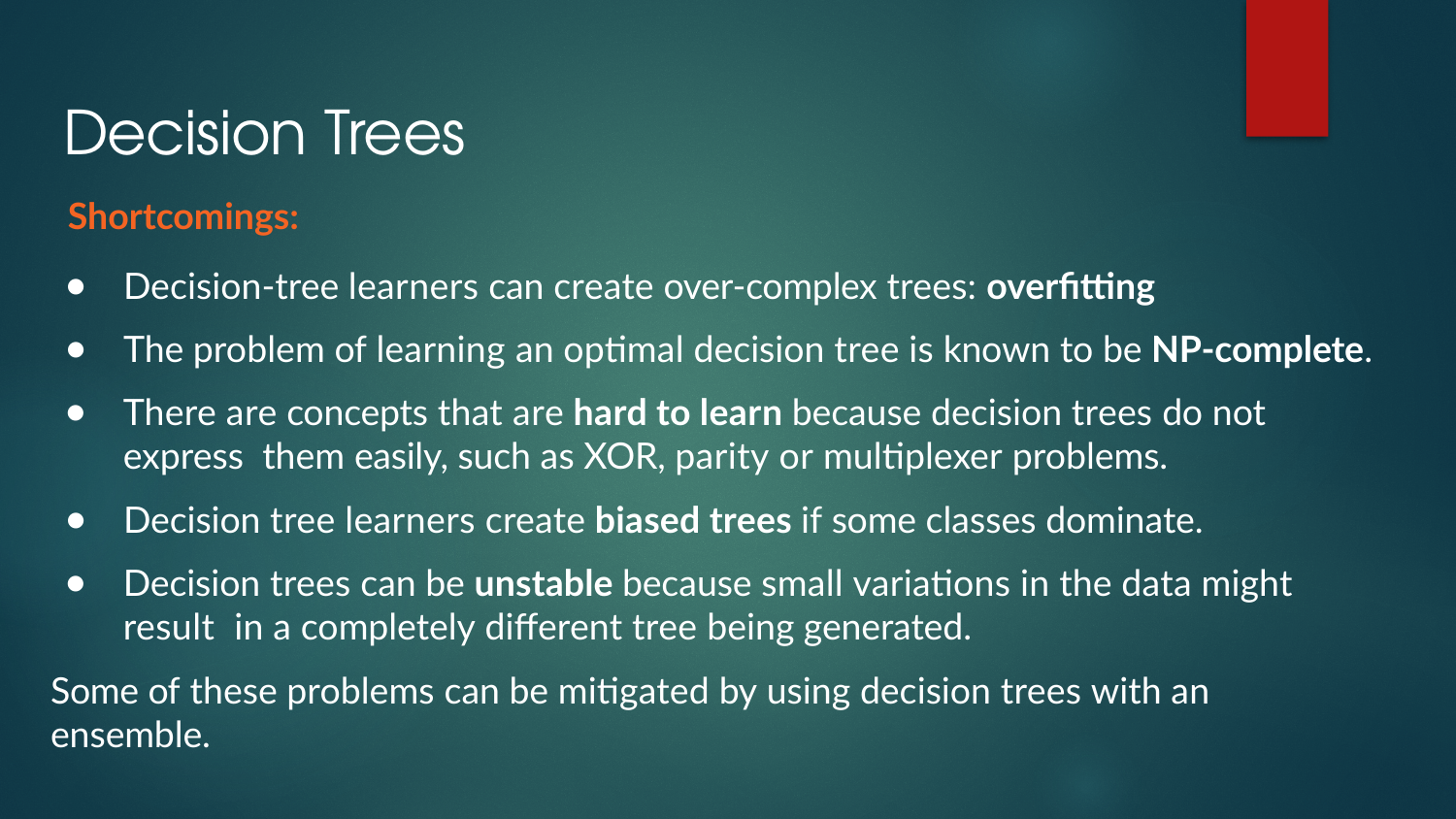

# Decision Trees
  Shortcomings:
Decision-tree learners can create over-complex trees: overﬁtting
The problem of learning an optimal decision tree is known to be NP-complete.
There are concepts that are hard to learn because decision trees do not express  them easily, such as XOR, parity or multiplexer problems.
Decision tree learners create biased trees if some classes dominate.
Decision trees can be unstable because small variations in the data might result  in a completely different tree being generated.
Some of these problems can be mitigated by using decision trees with an ensemble.